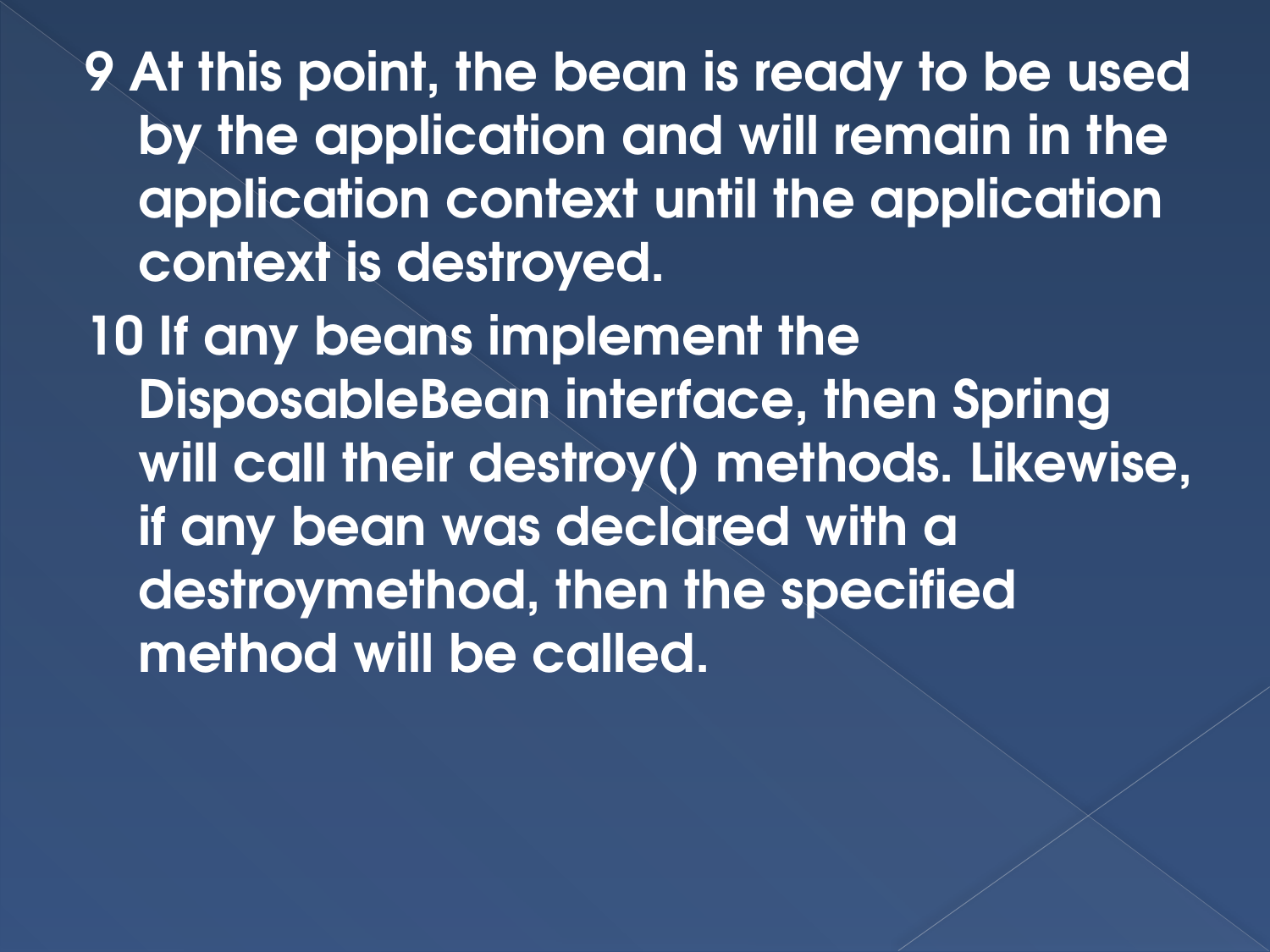

9 At this point, the bean is ready to be used by the application and will remain in the application context until the application context is destroyed.
10 If any beans implement the DisposableBean interface, then Spring will call their destroy() methods. Likewise, if any bean was declared with a destroymethod, then the specified method will be called.